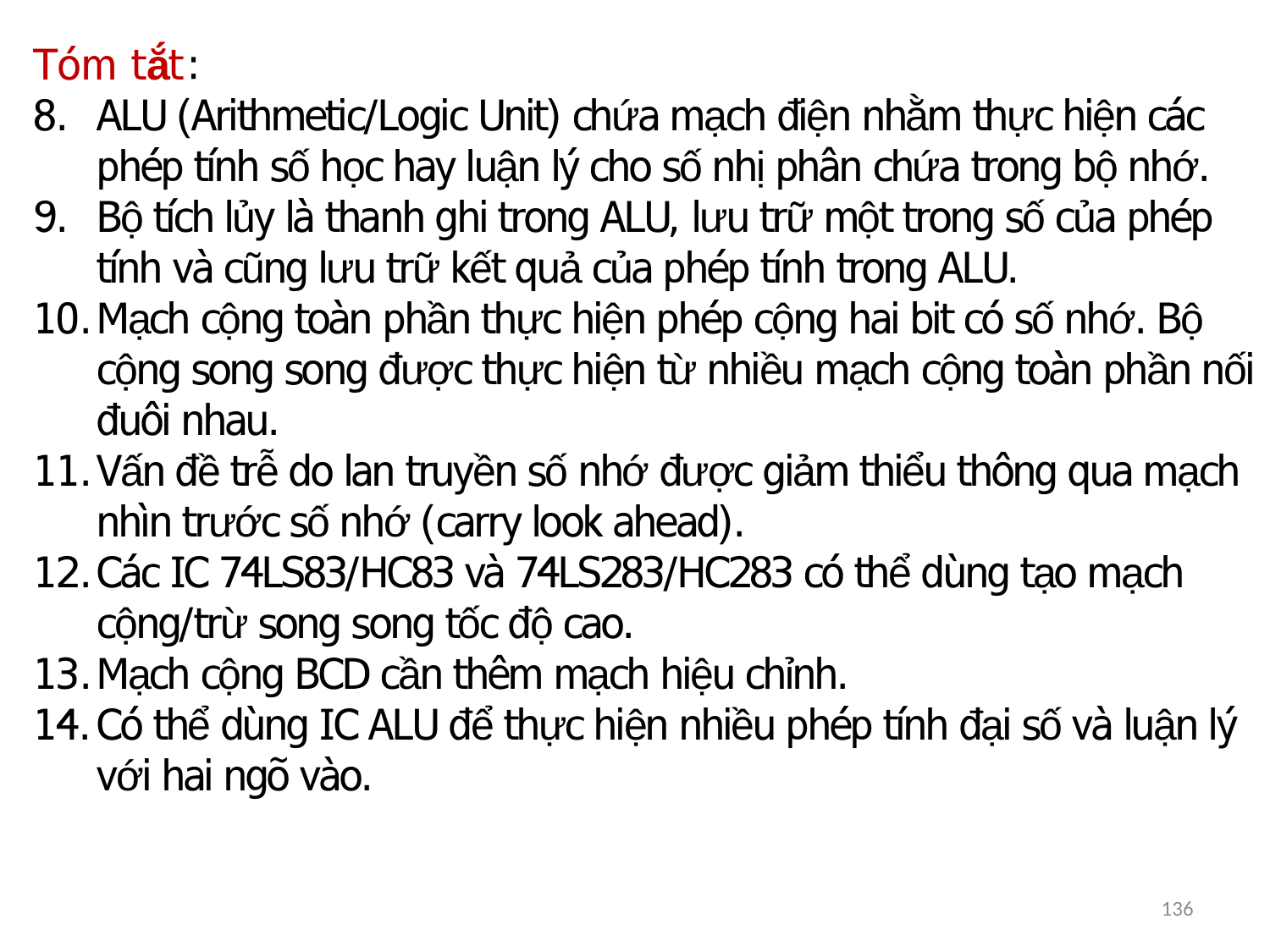

Tóm tắt:
ALU (Arithmetic/Logic Unit) chứa mạch điện nhằm thực hiện các phép tính số học hay luận lý cho số nhị phân chứa trong bộ nhớ.
Bộ tích lủy là thanh ghi trong ALU, lưu trữ một trong số của phép tính và cũng lưu trữ kết quả của phép tính trong ALU.
Mạch cộng toàn phần thực hiện phép cộng hai bit có số nhớ. Bộ cộng song song được thực hiện từ nhiều mạch cộng toàn phần nối đuôi nhau.
Vấn đề trễ do lan truyền số nhớ được giảm thiểu thông qua mạch nhìn trước số nhớ (carry look ahead).
Các IC 74LS83/HC83 và 74LS283/HC283 có thể dùng tạo mạch cộng/trừ song song tốc độ cao.
Mạch cộng BCD cần thêm mạch hiệu chỉnh.
Có thể dùng IC ALU để thực hiện nhiều phép tính đại số và luận lý với hai ngõ vào.
136